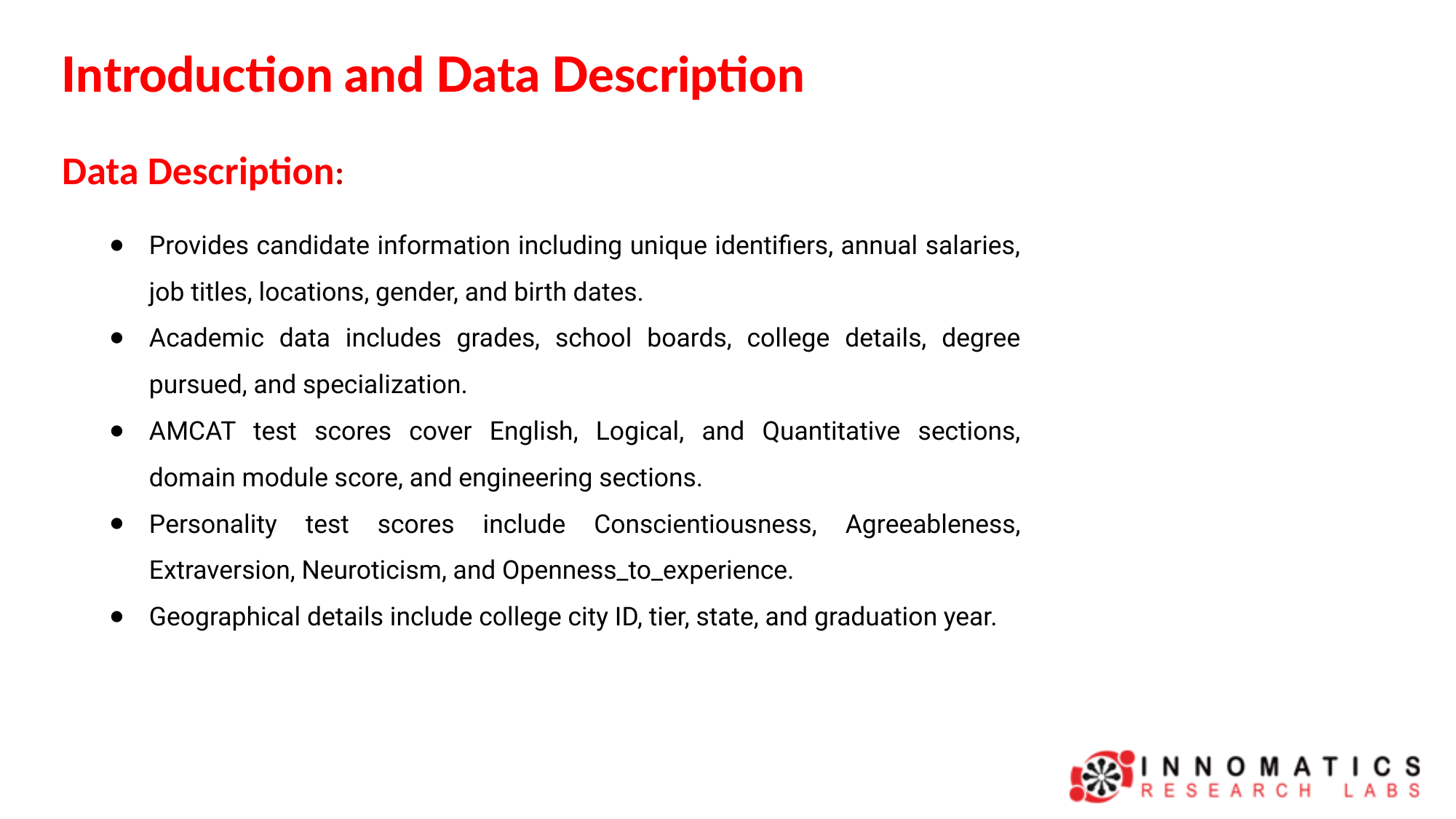

Introduction and Data Description
Data Description:
Provides candidate information including unique identifiers, annual salaries, job titles, locations, gender, and birth dates.
Academic data includes grades, school boards, college details, degree pursued, and specialization.
AMCAT test scores cover English, Logical, and Quantitative sections, domain module score, and engineering sections.
Personality test scores include Conscientiousness, Agreeableness, Extraversion, Neuroticism, and Openness_to_experience.
Geographical details include college city ID, tier, state, and graduation year.